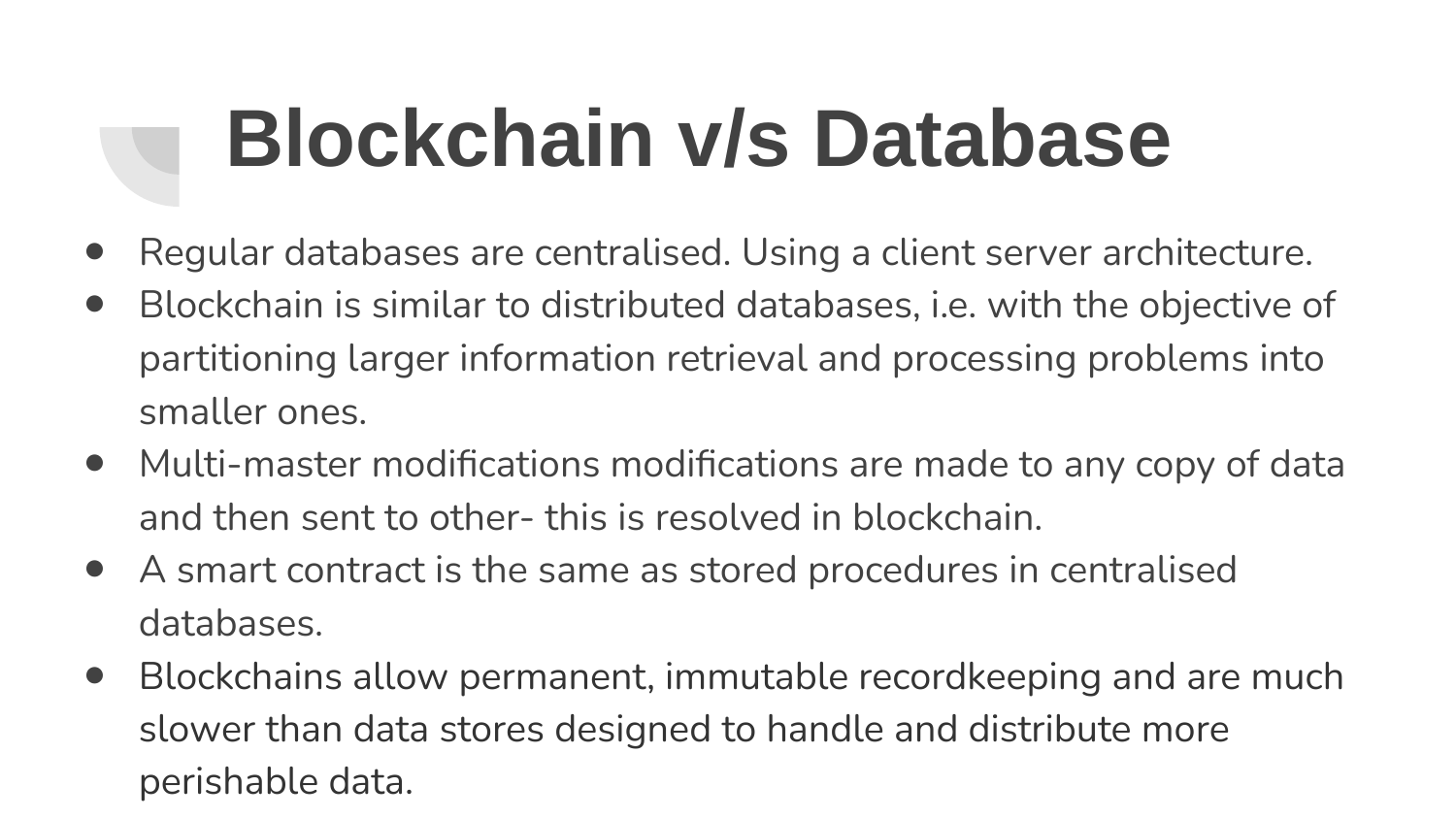

# Blockchain v/s Database

Regular databases are centralised. Using a client server architecture.
Blockchain is similar to distributed databases, i.e. with the objective of partitioning larger information retrieval and processing problems into smaller ones.
Multi-master modifications modifications are made to any copy of data and then sent to other- this is resolved in blockchain.
A smart contract is the same as stored procedures in centralised databases.
Blockchains allow permanent, immutable recordkeeping and are much slower than data stores designed to handle and distribute more perishable data.